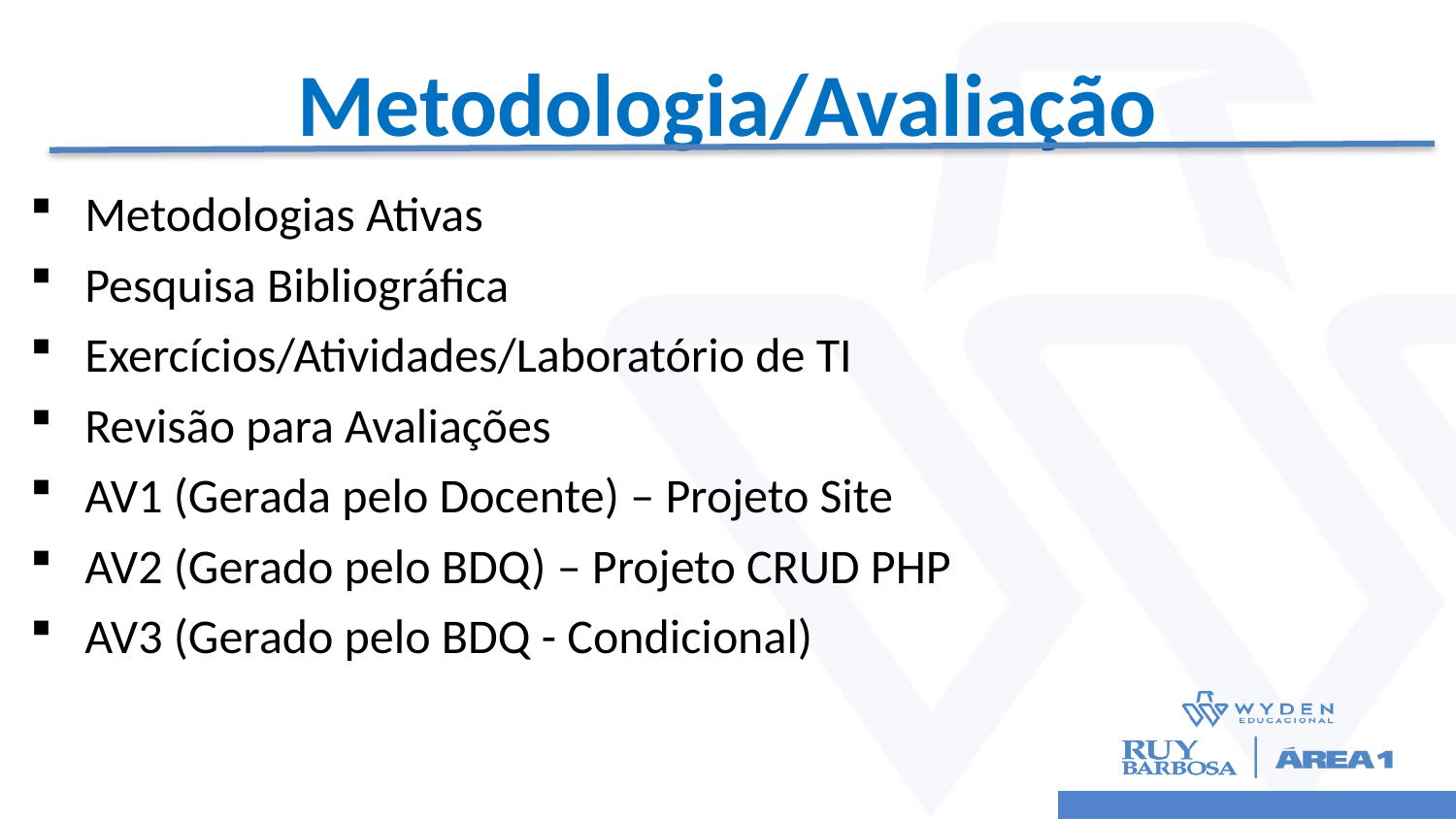

# Metodologia/Avaliação
Metodologias Ativas
Pesquisa Bibliográfica
Exercícios/Atividades/Laboratório de TI
Revisão para Avaliações
AV1 (Gerada pelo Docente) – Projeto Site
AV2 (Gerado pelo BDQ) – Projeto CRUD PHP
AV3 (Gerado pelo BDQ - Condicional)